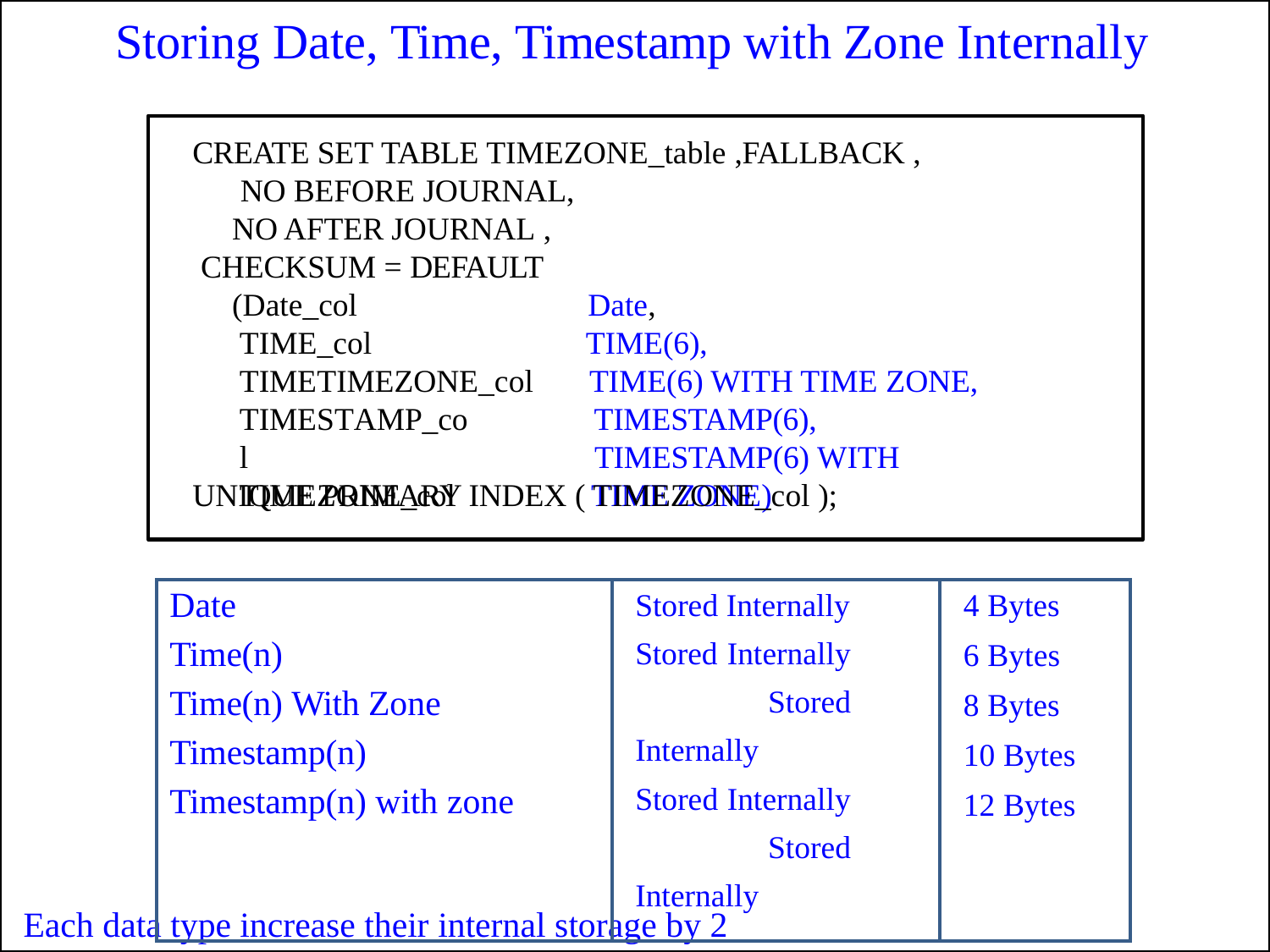

# Storing Date, Time, Timestamp with Zone Internally

CREATE SET TABLE TIMEZONE_table ,FALLBACK ,  NO BEFORE JOURNAL,
NO AFTER JOURNAL ,  CHECKSUM = DEFAULT
(Date_col
TIME_col  TIMETIMEZONE_col
TIMESTAMP_col  TIMEZONE_col
Date,
TIME(6),
TIME(6) WITH TIME ZONE,  TIMESTAMP(6),
TIMESTAMP(6) WITH TIME ZONE)
UNIQUE PRIMARY INDEX ( TIMEZONE_col );
| Date Time(n) Time(n) With Zone Timestamp(n) Timestamp(n) with zone | Stored Internally Stored Internally Stored Internally Stored Internally Stored Internally | 4 Bytes 6 Bytes 8 Bytes 10 Bytes 12 Bytes |
| --- | --- | --- |
Each data type increase their internal storage by 2 bytes.